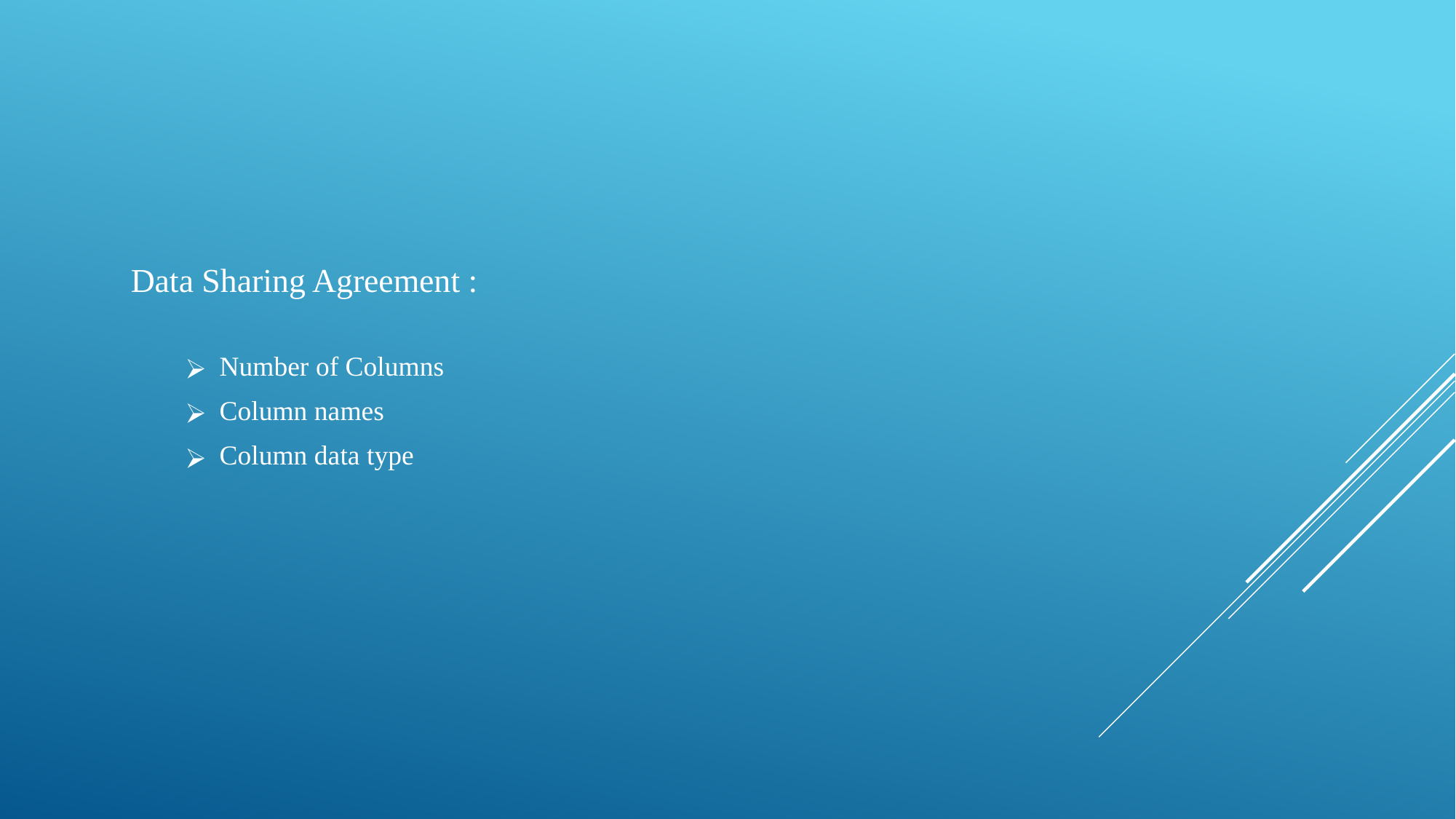

# Data Sharing Agreement :

Number of Columns
Column names
Column data type